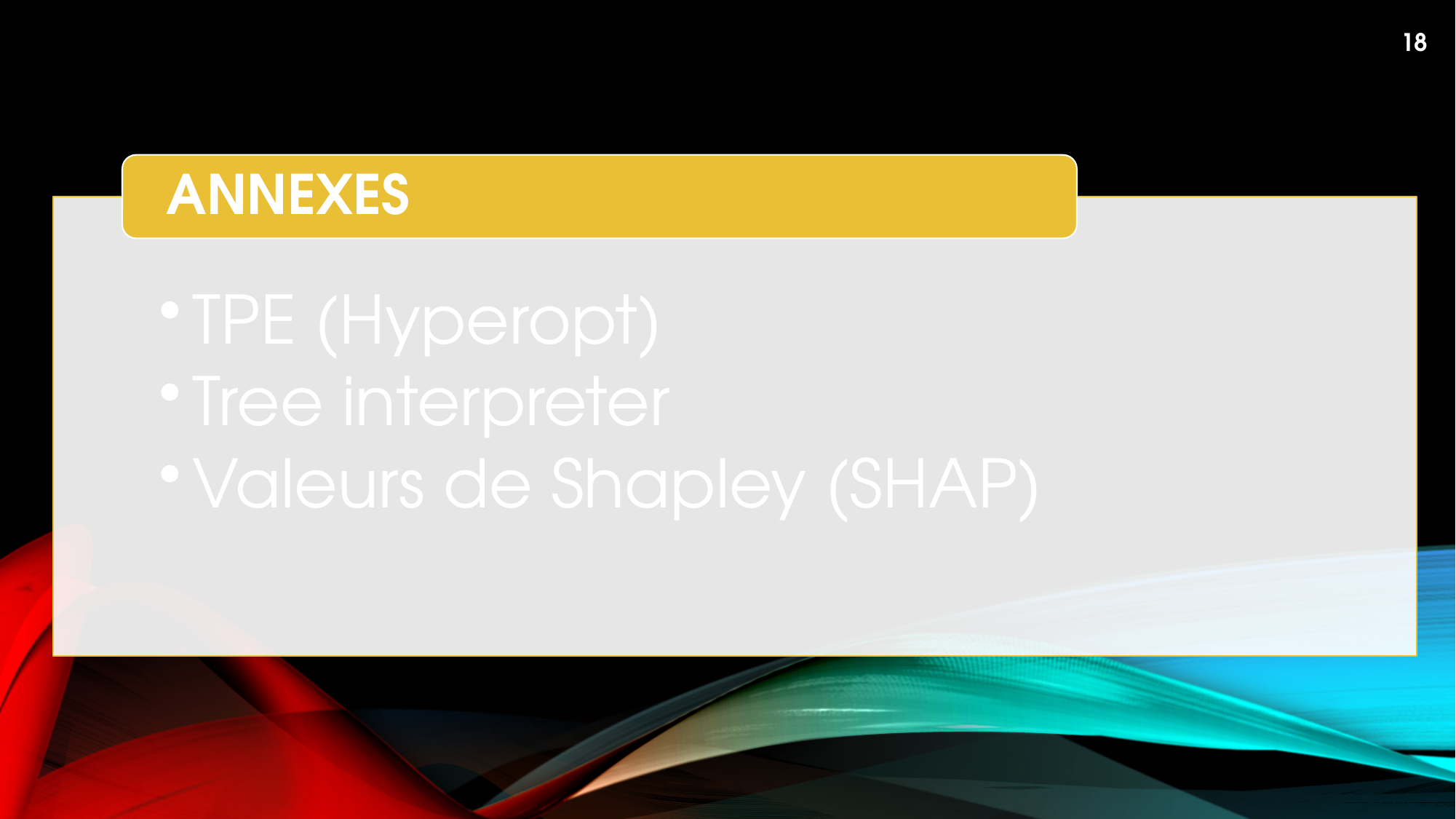

18
TPE (Hyperopt)
Tree interpreter
Valeurs de Shapley (SHAP)

Annexes